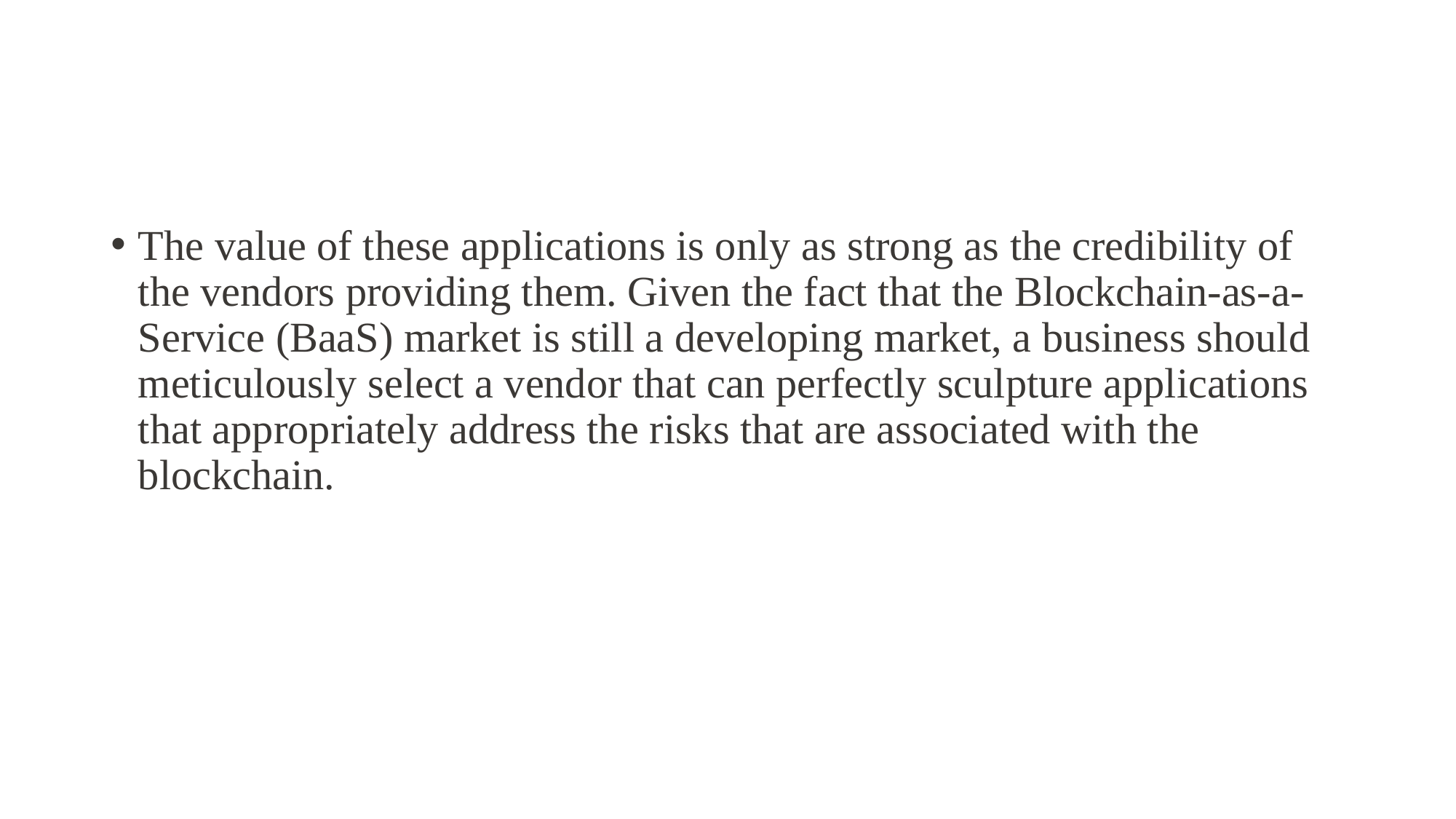

The value of these applications is only as strong as the credibility of the vendors providing them. Given the fact that the Blockchain-as-a-Service (BaaS) market is still a developing market, a business should meticulously select a vendor that can perfectly sculpture applications that appropriately address the risks that are associated with the blockchain.